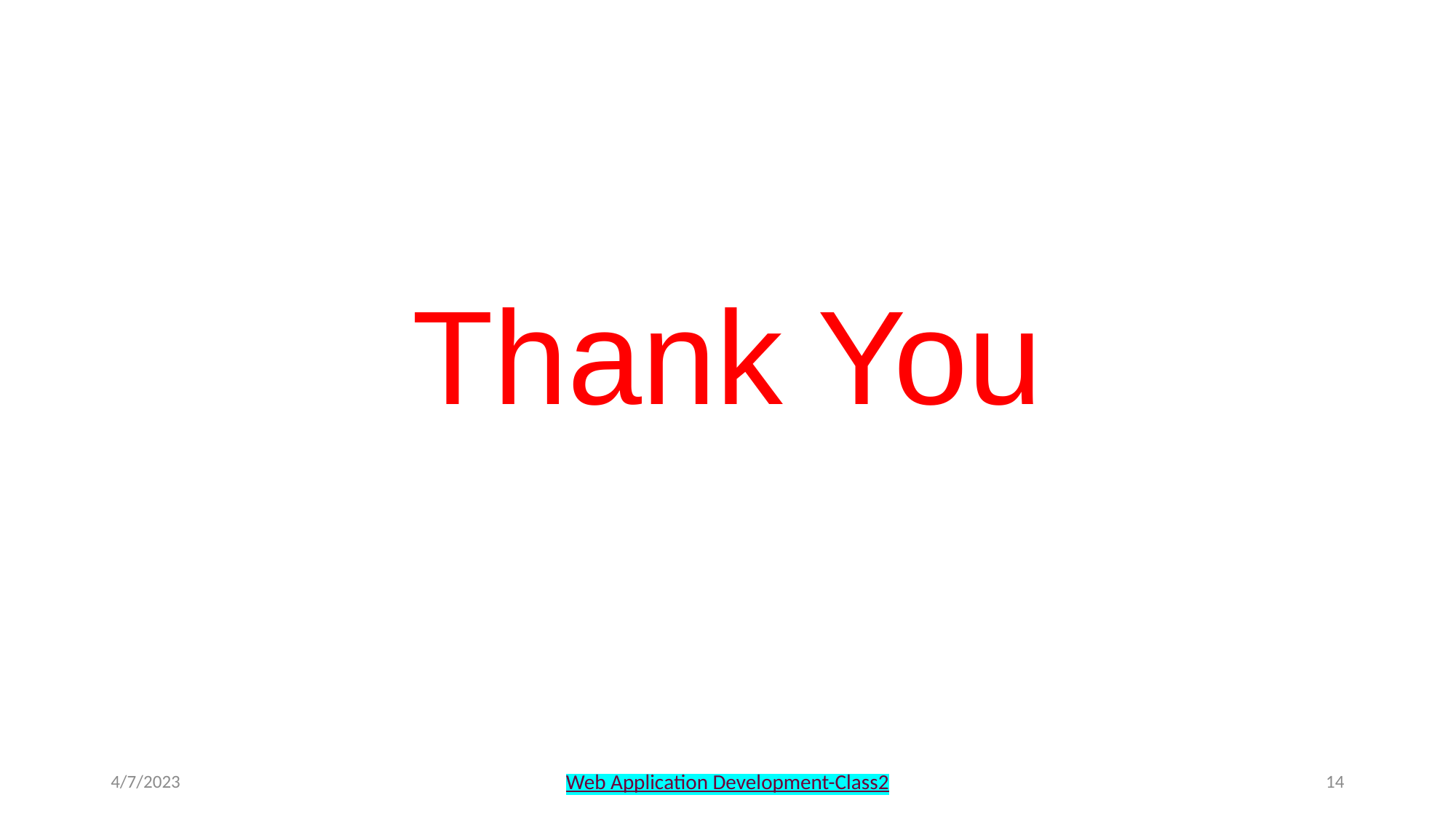

Thank You
4/7/2023
Web Application Development-Class2
14